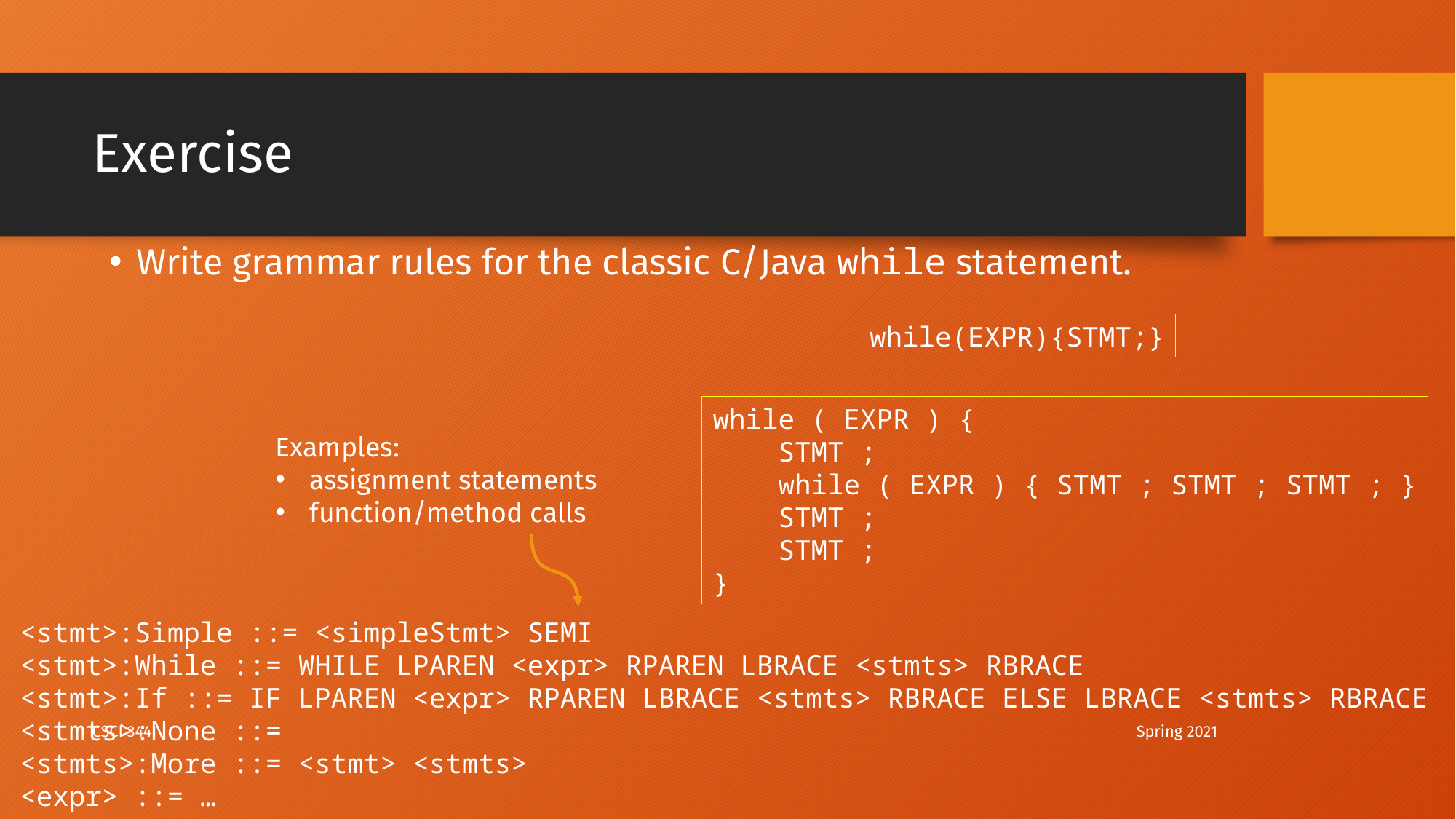

# Exercise
Write grammar rules for the classic C/Java while statement.
while(EXPR){STMT;}
while ( EXPR ) {
    STMT ;
    while ( EXPR ) { STMT ; STMT ; STMT ; }
    STMT ;
    STMT ;
}
Examples:
assignment statements
function/method calls
<stmt>:Simple ::= <simpleStmt> SEMI
<stmt>:While ::= WHILE LPAREN <expr> RPAREN LBRACE <stmts> RBRACE
<stmt>:If ::= IF LPAREN <expr> RPAREN LBRACE <stmts> RBRACE ELSE LBRACE <stmts> RBRACE
<stmts>:None ::=
<stmts>:More ::= <stmt> <stmts>
<expr> ::= …
Spring 2021
CSCI 344